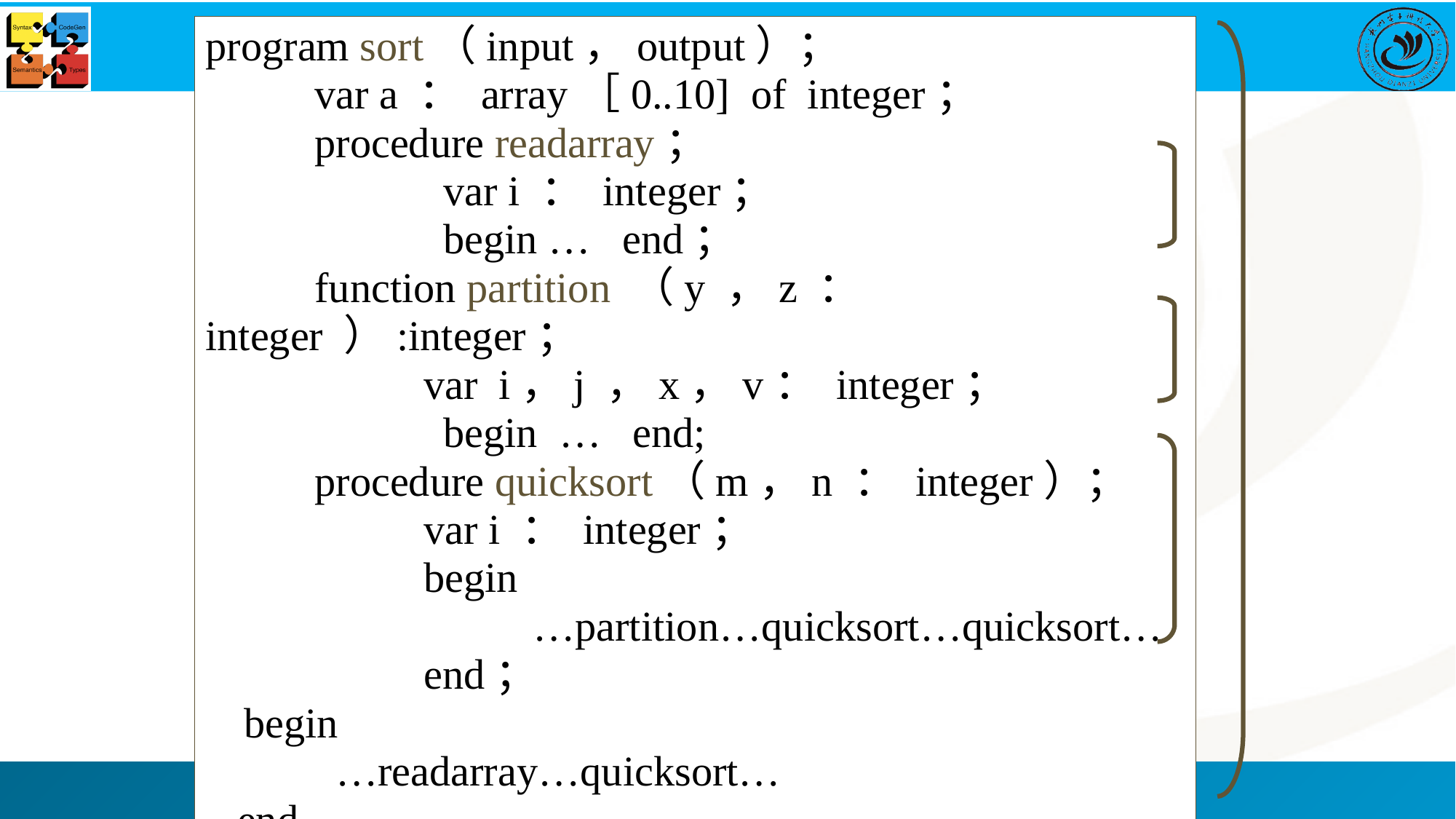

program sort（input，output）；
  	var a ： array［0..10]  of  integer；
    	procedure readarray；
      		 var i ： integer；
       		 begin …   end；
   	function partition （y ，z ： integer ）:integer；
        		var  i，j ，x，v： integer；
        		 begin  …   end;
   	procedure quicksort（m，n ： integer）；
       		var i ： integer；
        		begin
             		…partition…quicksort…quicksort…
        		end；
   begin
	  …readarray…quicksort…
   end.